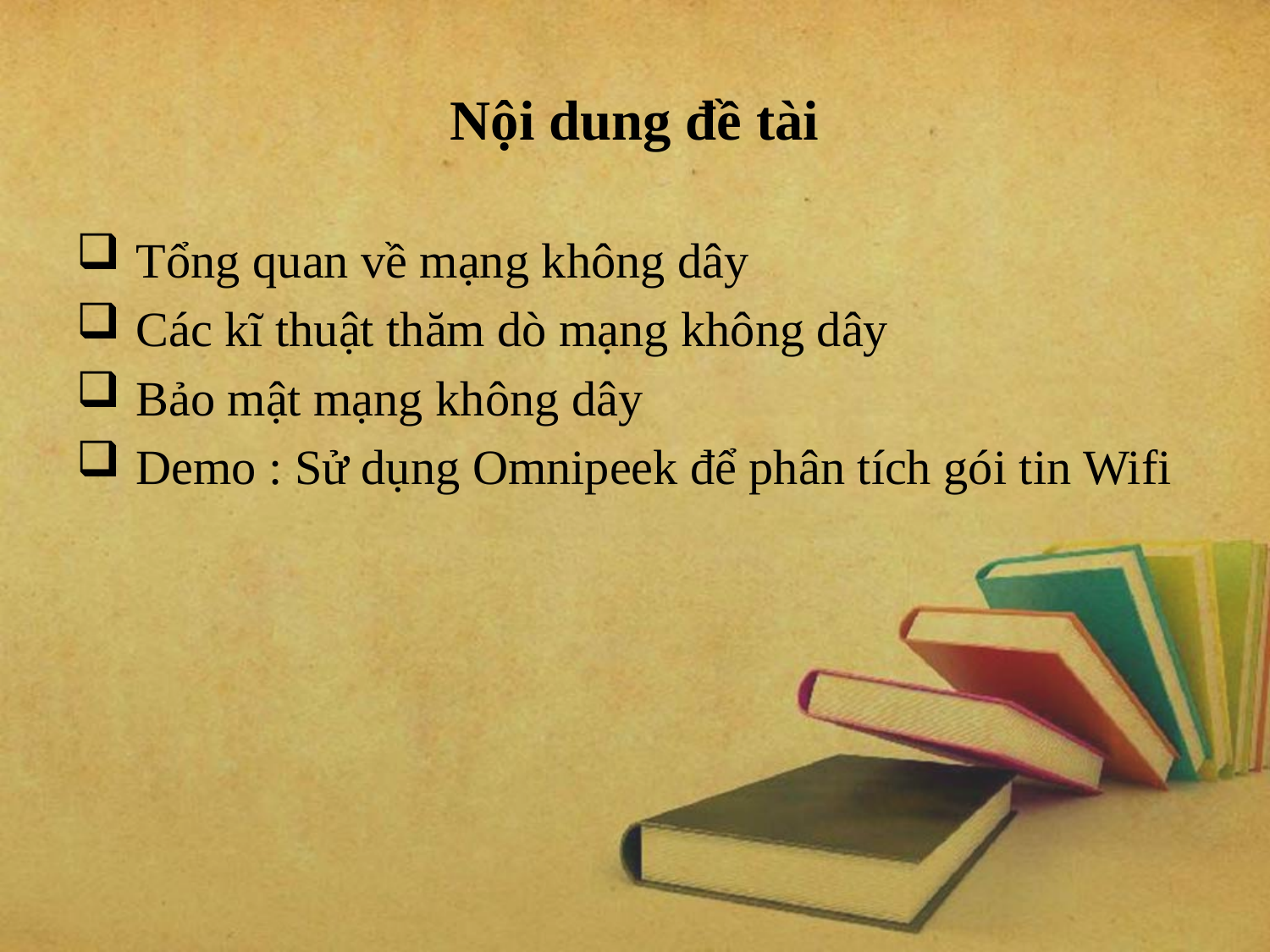

# Nội dung đề tài
 Tổng quan về mạng không dây
 Các kĩ thuật thăm dò mạng không dây
 Bảo mật mạng không dây
 Demo : Sử dụng Omnipeek để phân tích gói tin Wifi